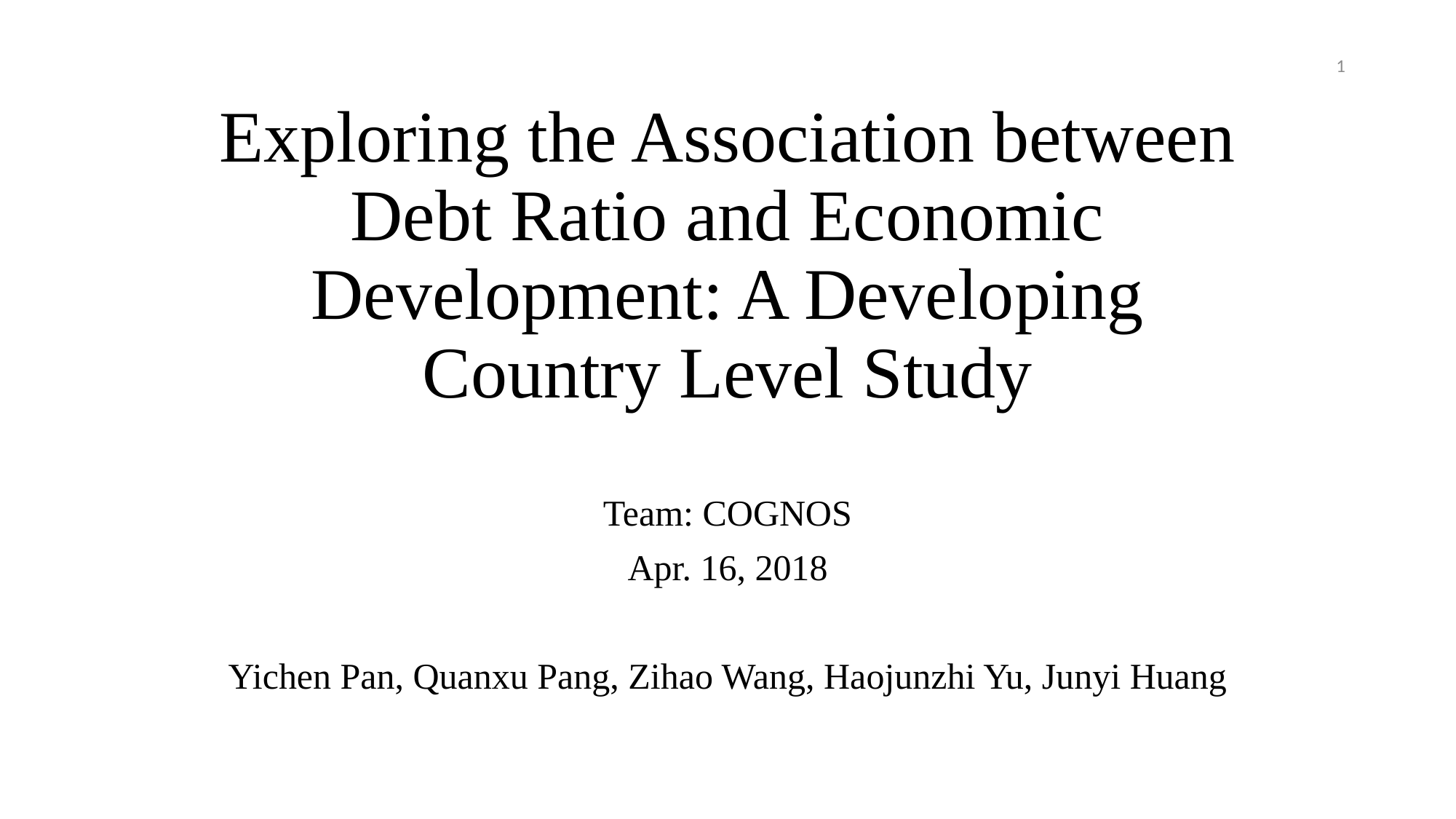

1
# Exploring the Association between Debt Ratio and Economic Development: A Developing Country Level Study

Team: COGNOS
Apr. 16, 2018

Yichen Pan, Quanxu Pang, Zihao Wang, Haojunzhi Yu, Junyi Huang